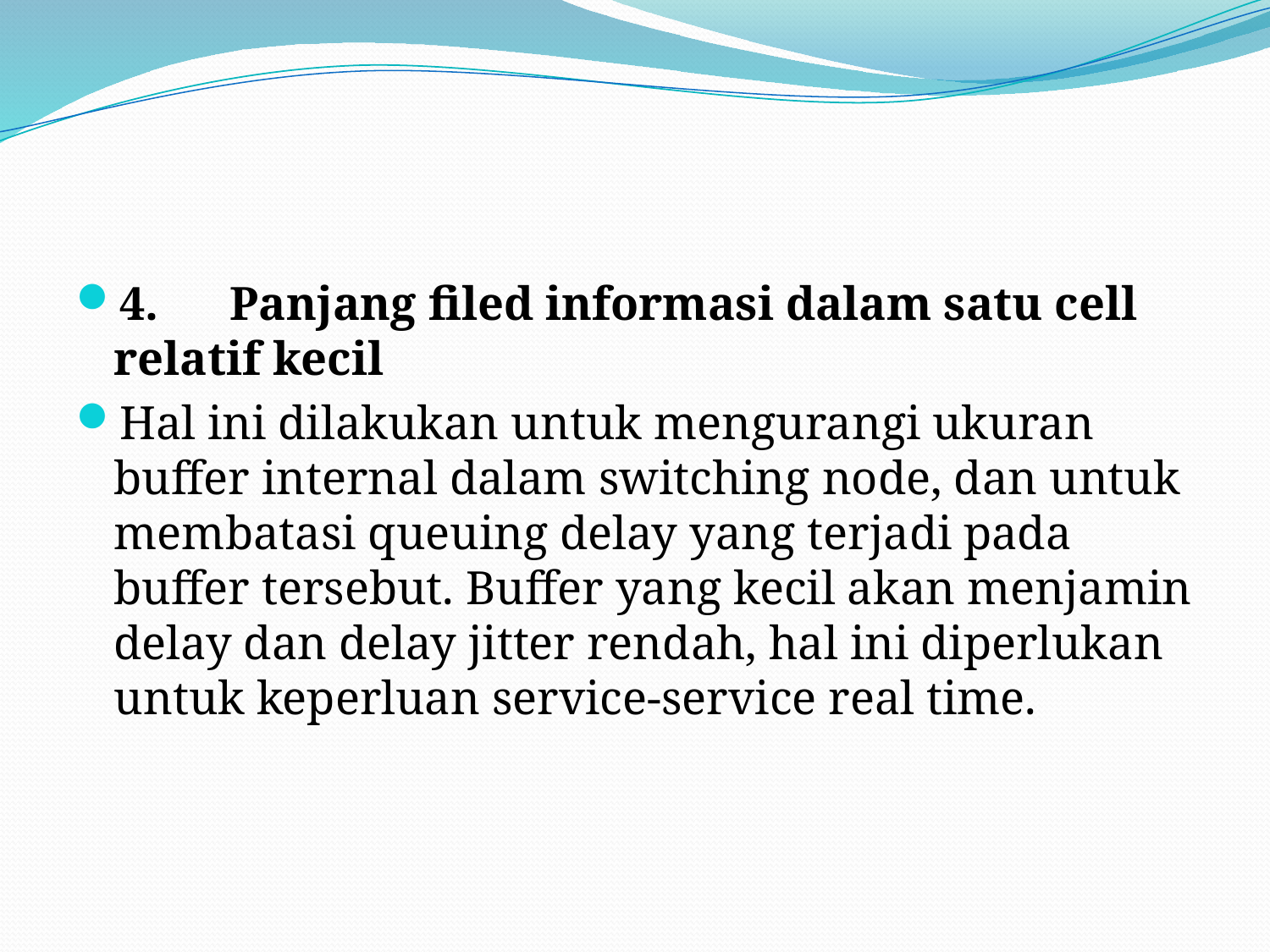

#
4.      Panjang filed informasi dalam satu cell relatif kecil
Hal ini dilakukan untuk mengurangi ukuran buffer internal dalam switching node, dan untuk membatasi queuing delay yang terjadi pada buffer tersebut. Buffer yang kecil akan menjamin delay dan delay jitter rendah, hal ini diperlukan untuk keperluan service-service real time.